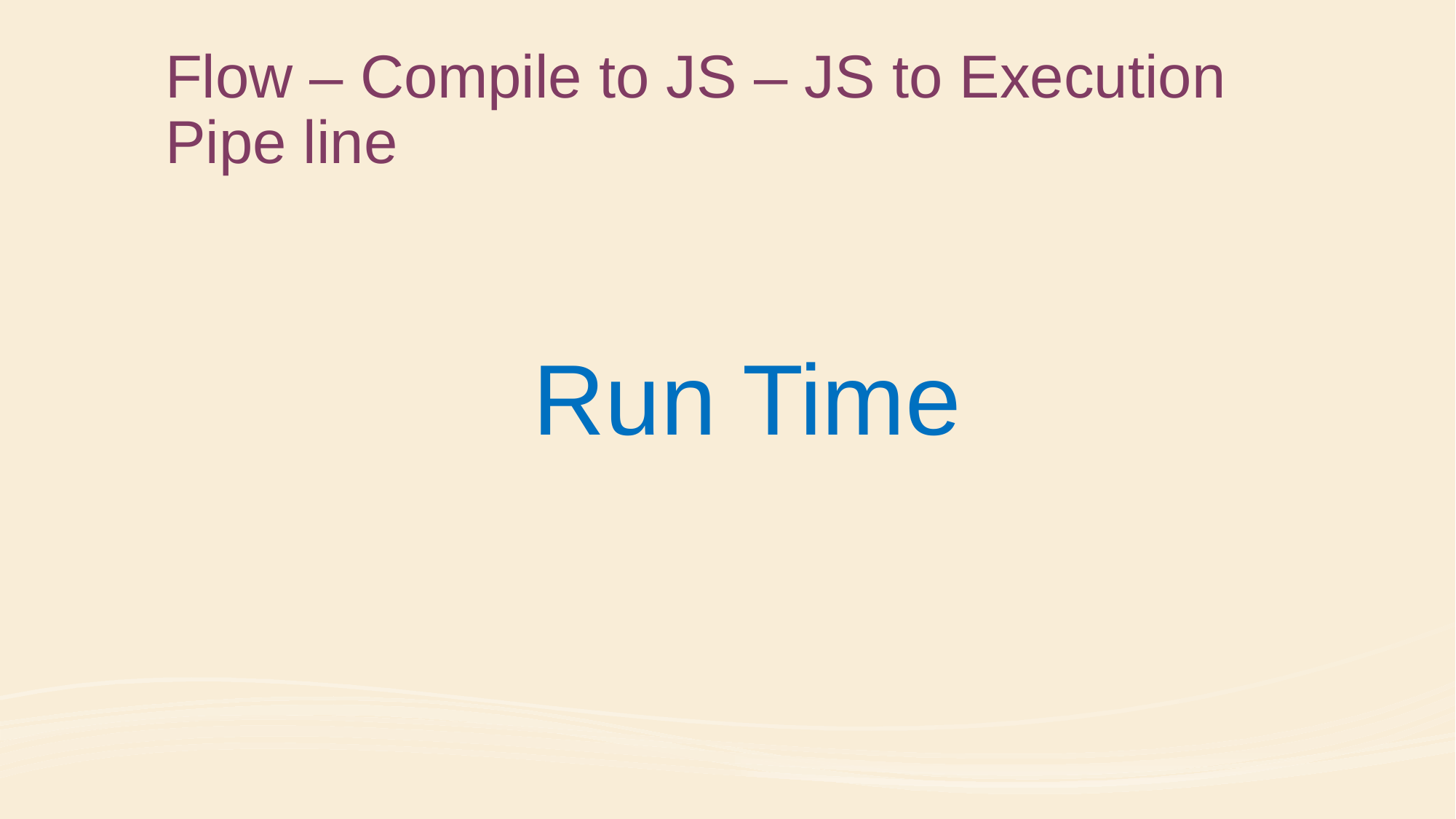

# Flow – Compile to JS – JS to Execution Pipe line
Run Time